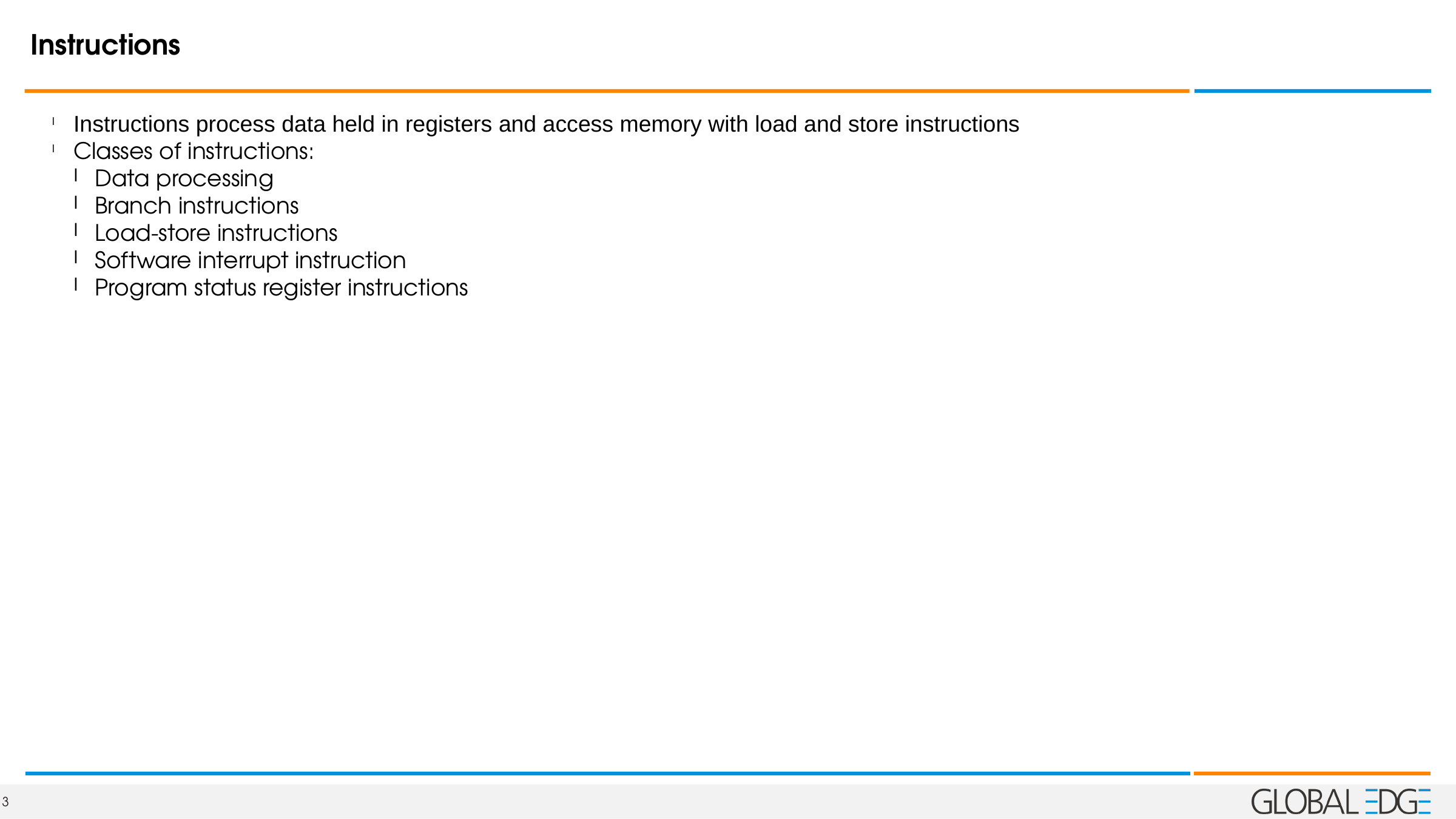

Instructions
Instructions process data held in registers and access memory with load and store instructions
Classes of instructions:
Data processing
Branch instructions
Load-store instructions
Software interrupt instruction
Program status register instructions